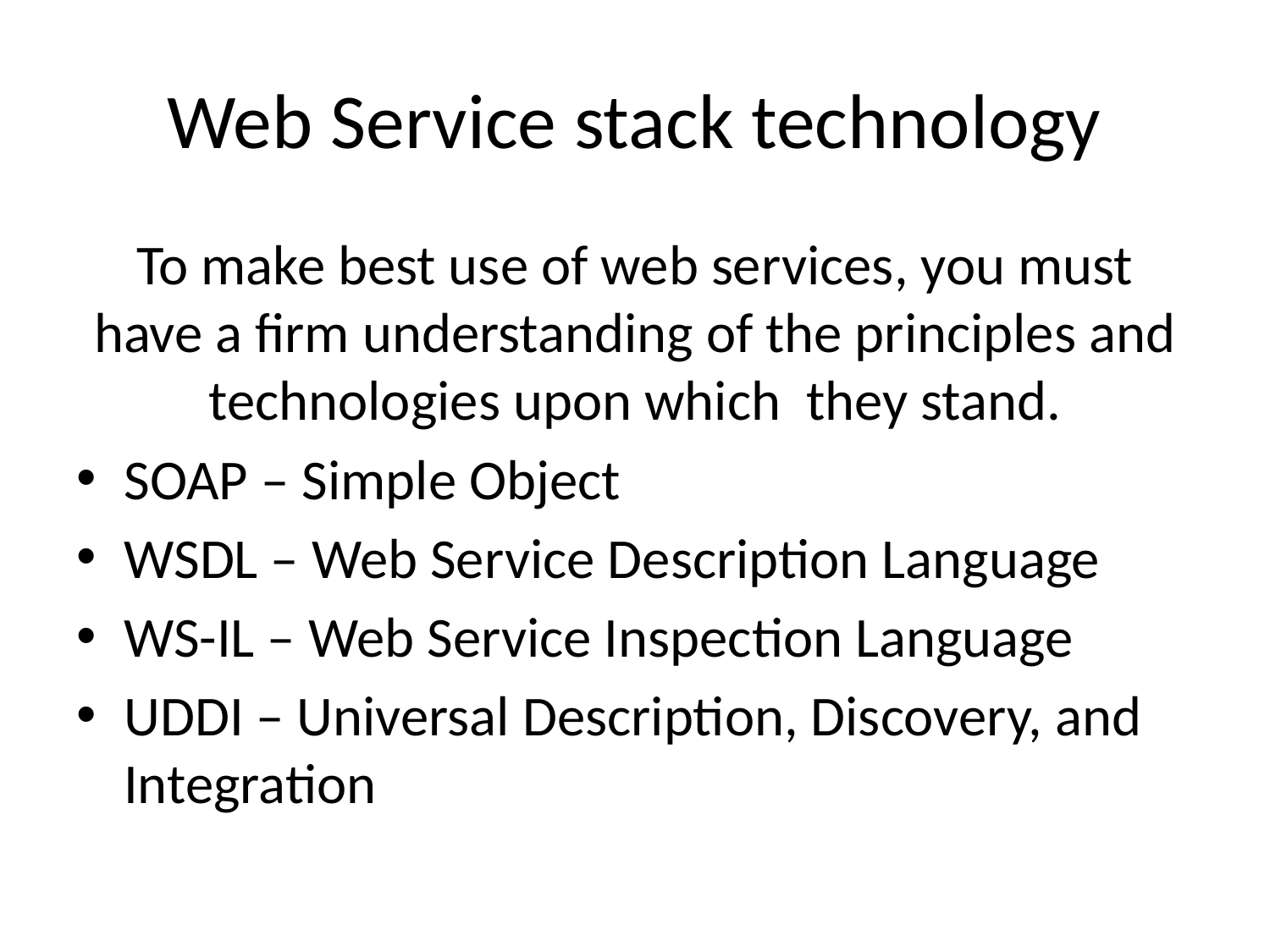

# Web Service stack technology
To make best use of web services, you must have a firm understanding of the principles and technologies upon which  they stand.
SOAP – Simple Object
WSDL – Web Service Description Language
WS-IL – Web Service Inspection Language
UDDI – Universal Description, Discovery, and Integration